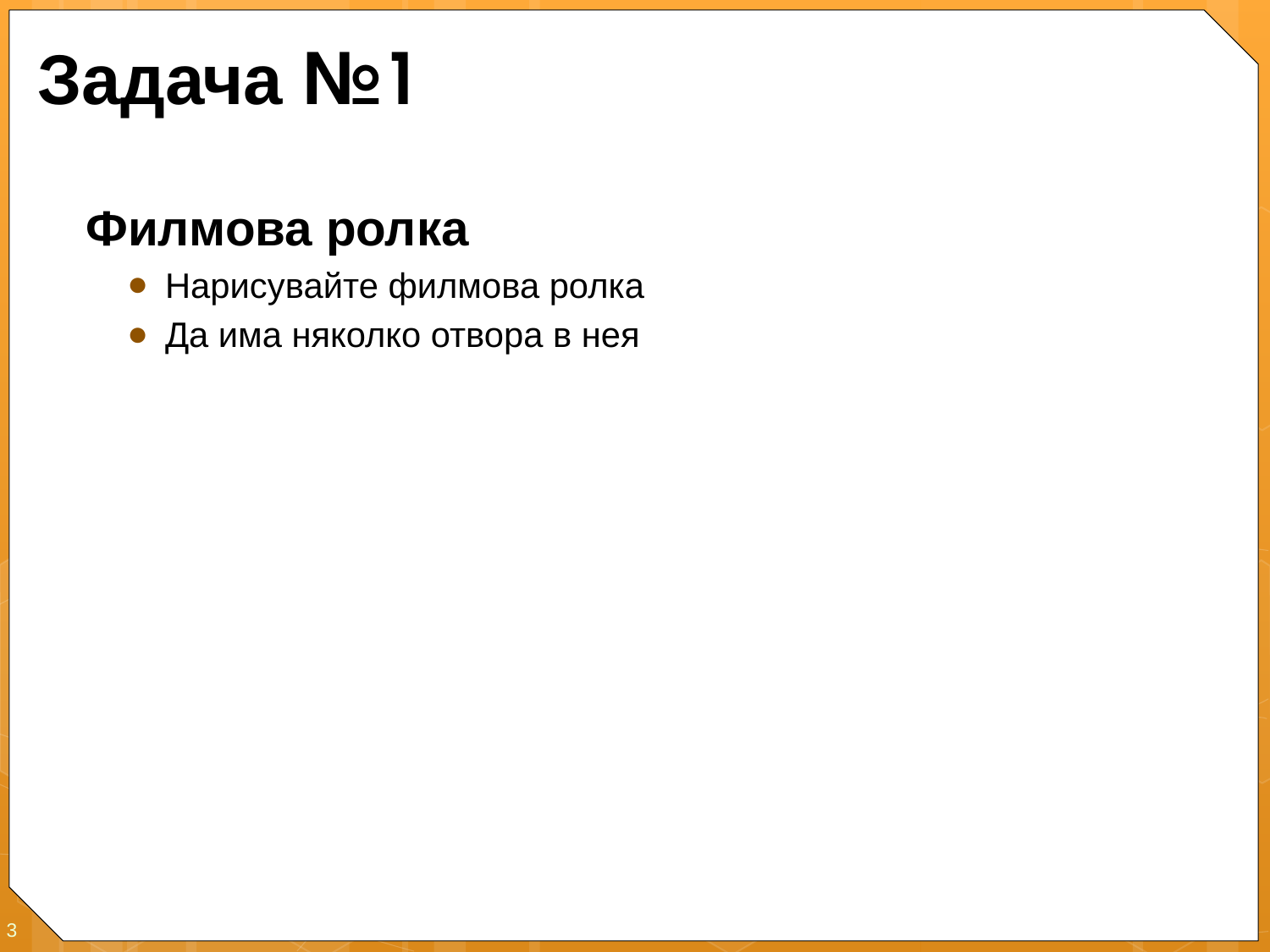

# Задача №1
Филмова ролка
Нарисувайте филмова ролка
Да има няколко отвора в нея